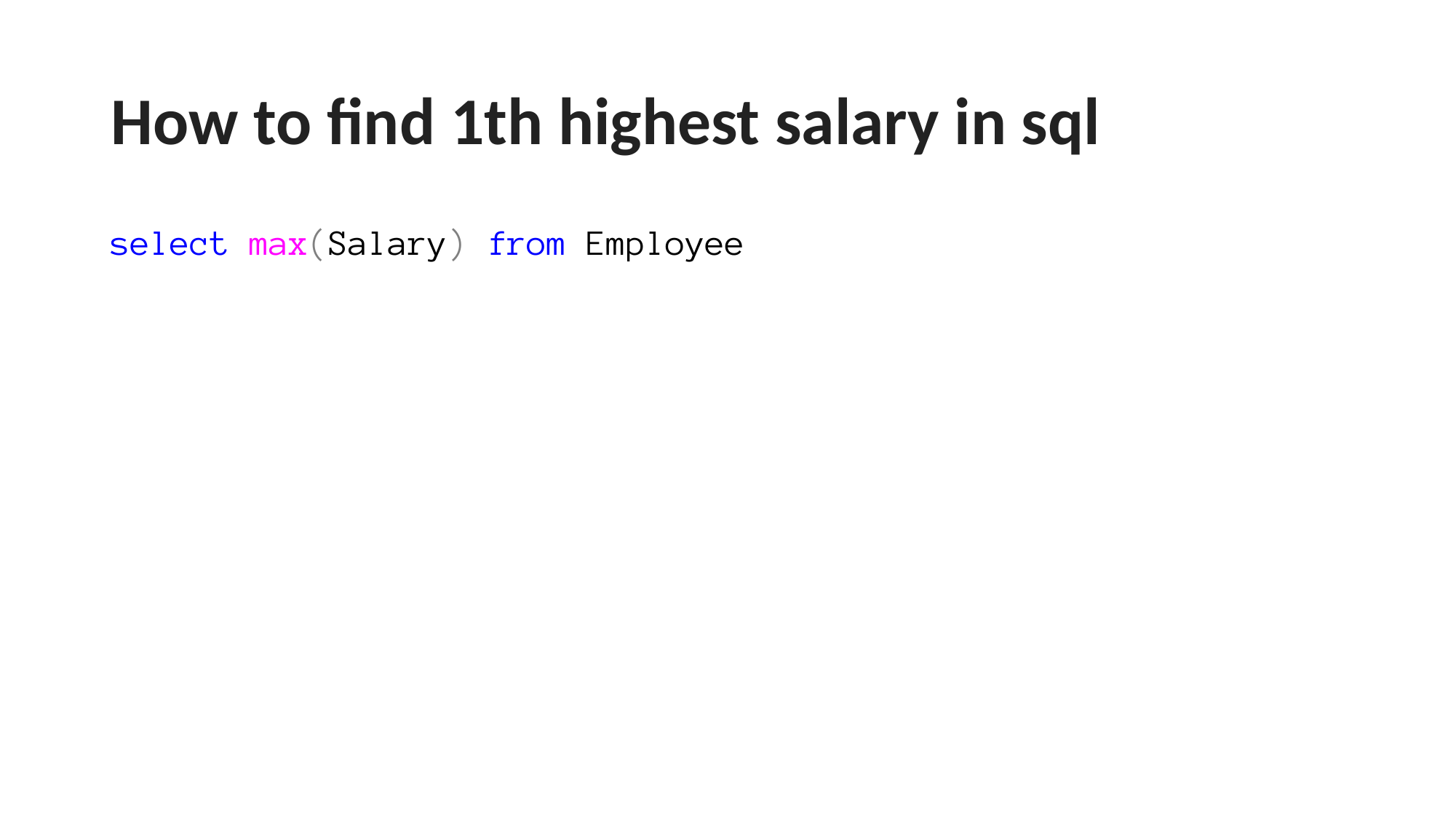

# How to find 1th highest salary in sql
select max(Salary) from Employee